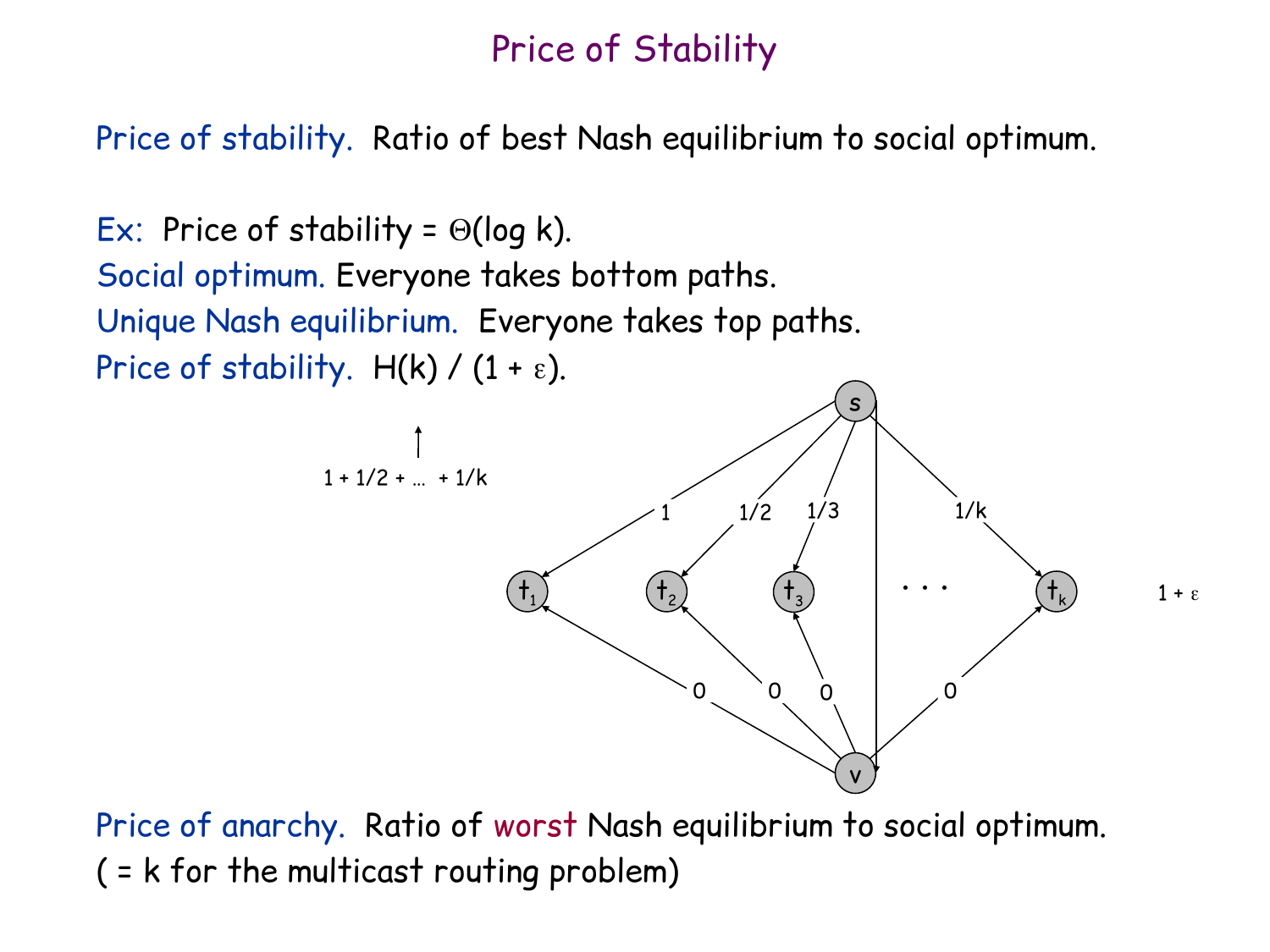

# Price of Stability
Price of stability.  Ratio of best Nash equilibrium to social optimum.

Ex:  Price of stability = Θ(log k).
Social optimum. Everyone takes bottom paths.
Unique Nash equilibrium.  Everyone takes top paths.
Price of stability.  H(k) / (1 + ε).

Price of anarchy.  Ratio of worst Nash equilibrium to social optimum.
( = k for the multicast routing problem)

s

1 + 1/2 + …  + 1/k
1/3
1/k
1
1/2
. . .
t1
t2
tk
t3
1 + ε
0
0
0
0
v